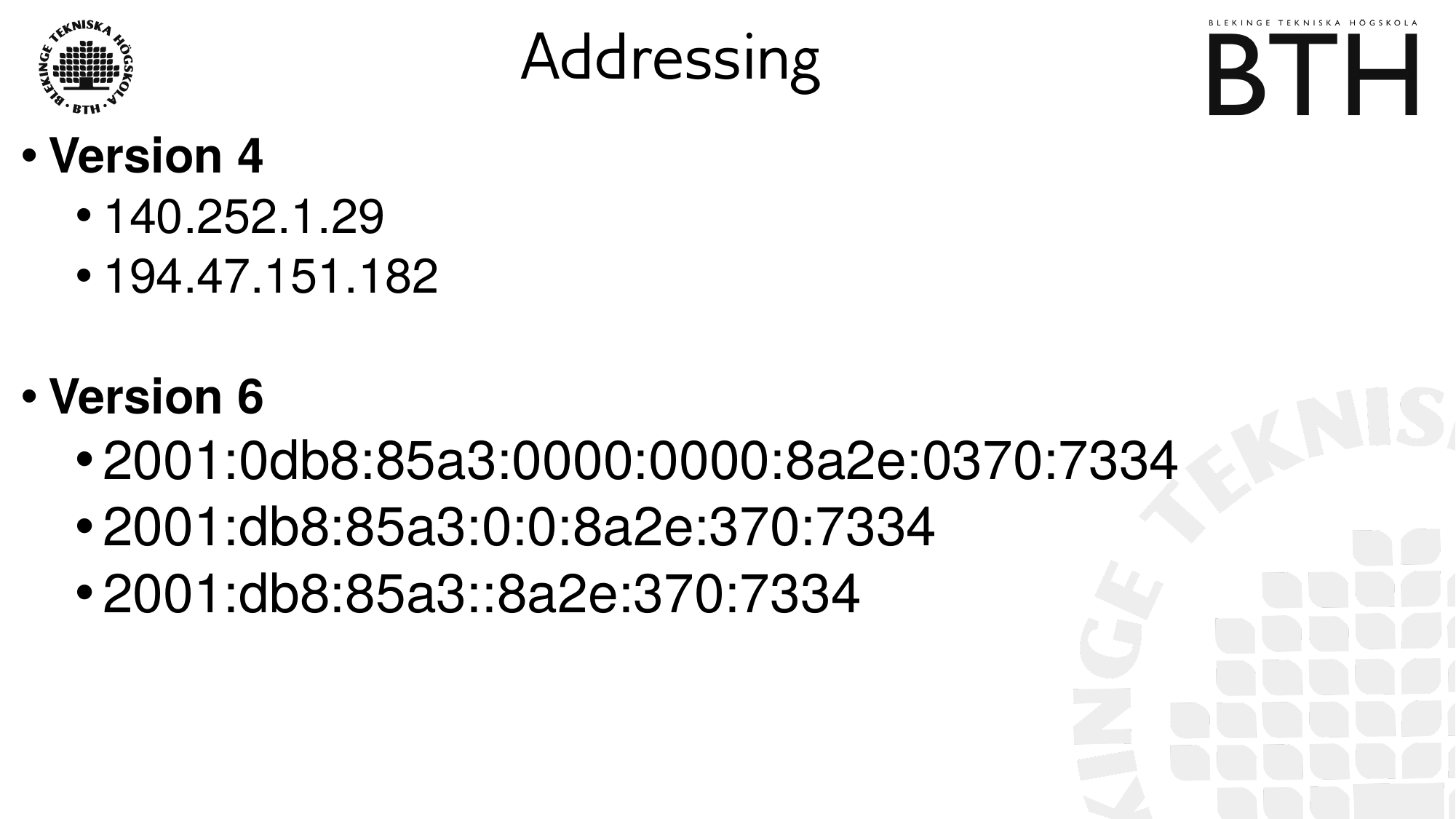

# Addressing
Version 4
140.252.1.29
194.47.151.182

Version 6
2001:0db8:85a3:0000:0000:8a2e:0370:7334
2001:db8:85a3:0:0:8a2e:370:7334
2001:db8:85a3::8a2e:370:7334